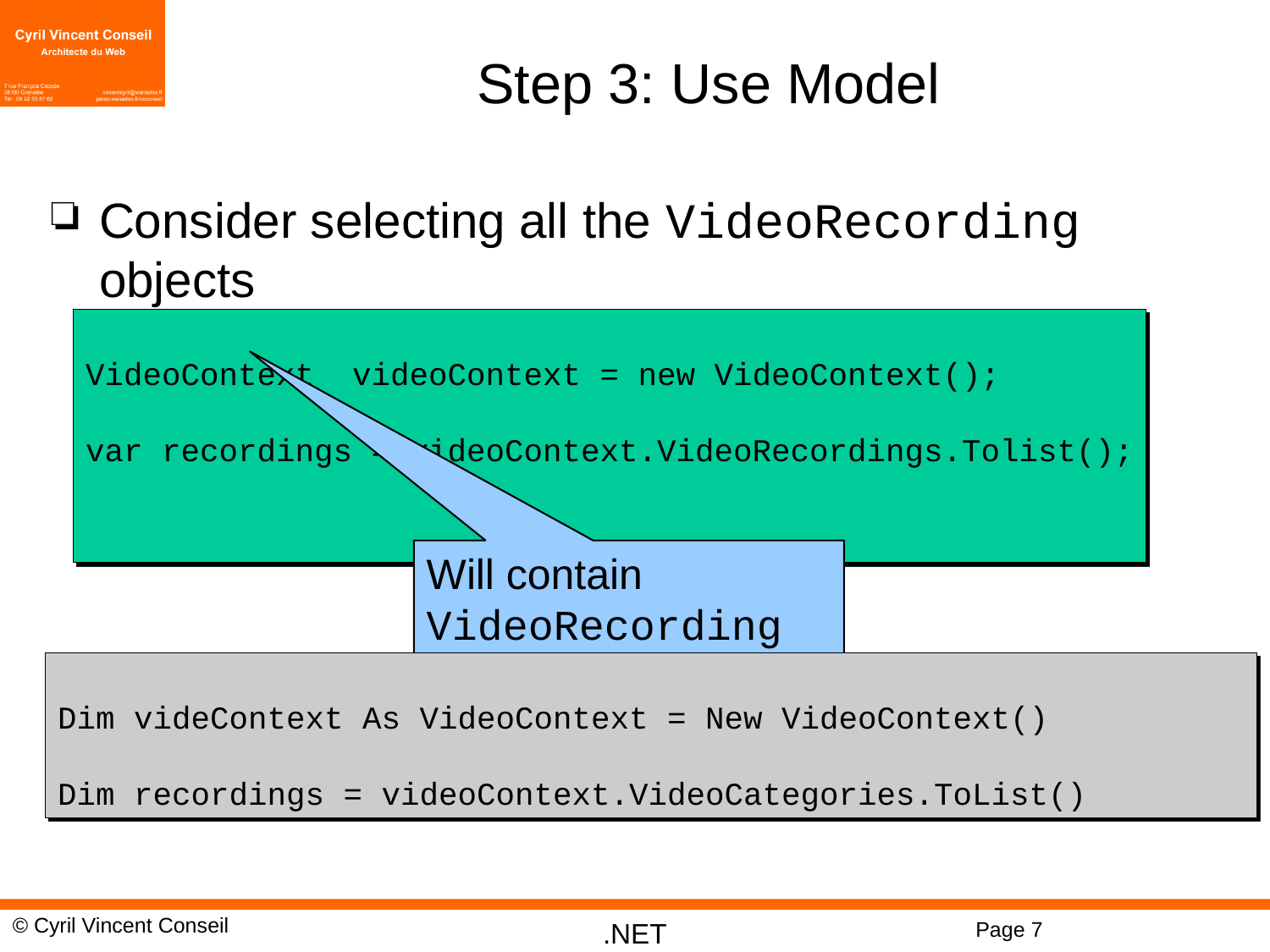

# Step 3: Use Model
Consider selecting all the VideoRecording objects
Use DbContext and associated DbSet properties

VideoContext  videoContext = new VideoContext();

var recordings = videoContext.VideoRecordings.Tolist();

Will contain VideoRecording objects when accessed

Dim videContext As VideoContext = New VideoContext()

Dim recordings = videoContext.VideoCategories.ToList()